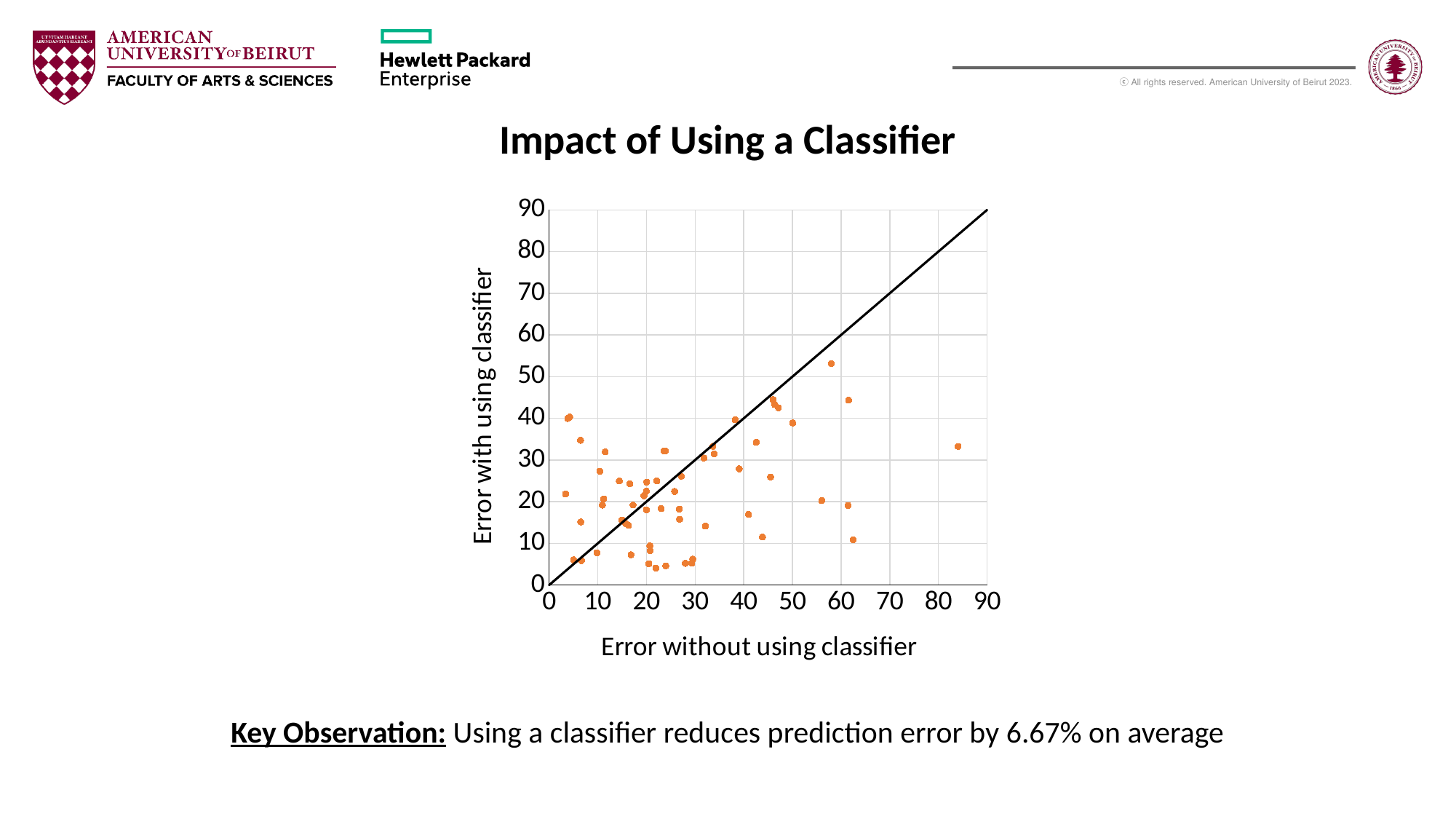

Impact of Using a Classifier

### Chart

| Category | Without classifier | With classifier |
|---|---|---|
Key Observation: Using a classifier reduces prediction error by 6.67% on average